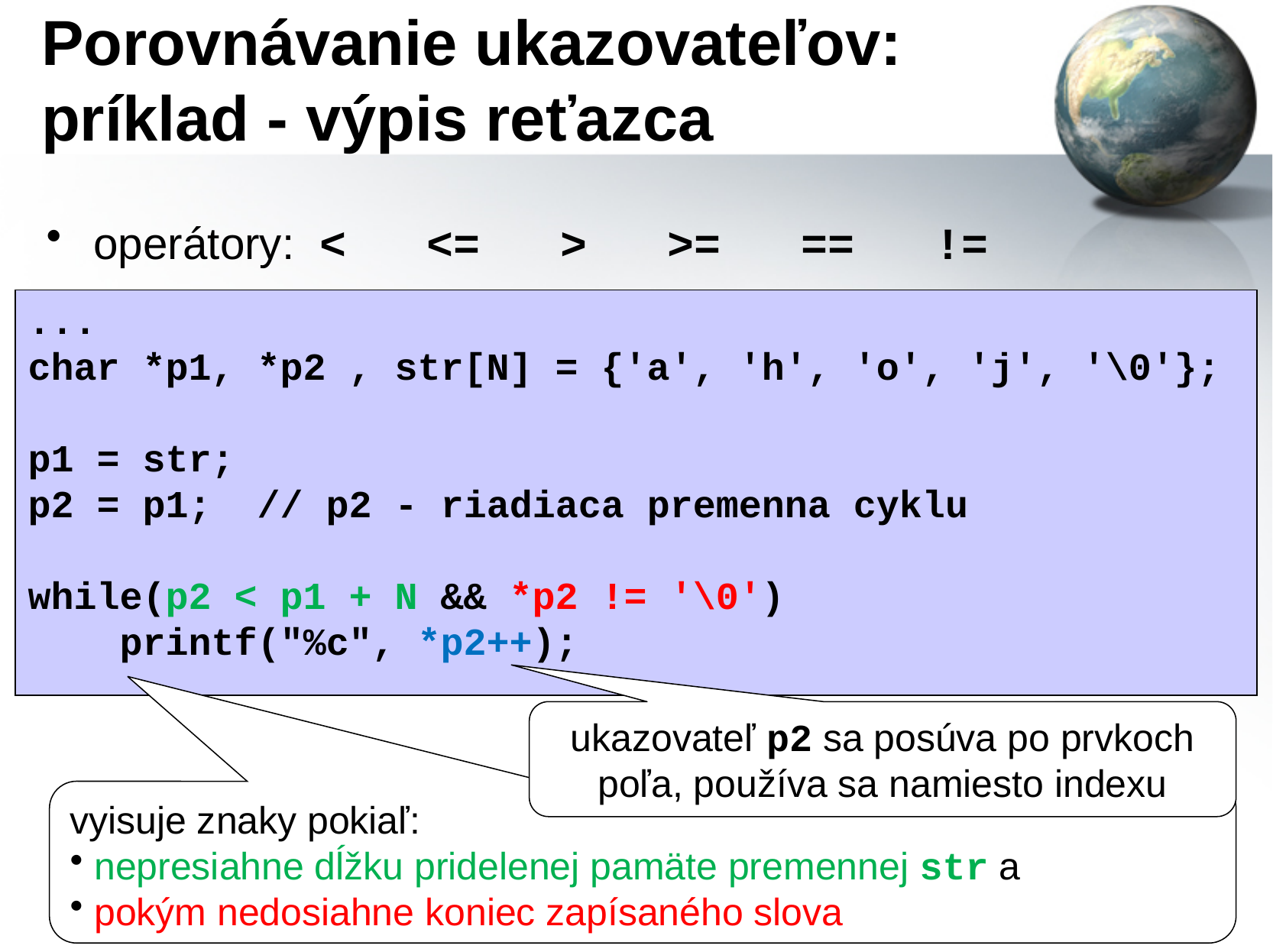

# Porovnávanie ukazovateľov: príklad - výpis reťazca
operátory:  <   <=   >   >=   ==   !=

...
char *p1, *p2 , str[N] = {'a', 'h', 'o', 'j', '\0'};

p1 = str;
p2 = p1;  // p2 - riadiaca premenna cyklu

while(p2 < p1 + N && *p2 != '\0')
    printf("%c", *p2++);
ukazovateľ p2 sa posúva po prvkoch poľa, používa sa namiesto indexu
vyisuje znaky pokiaľ:
 nepresiahne dĺžku pridelenej pamäte premennej str a
 pokým nedosiahne koniec zapísaného slova